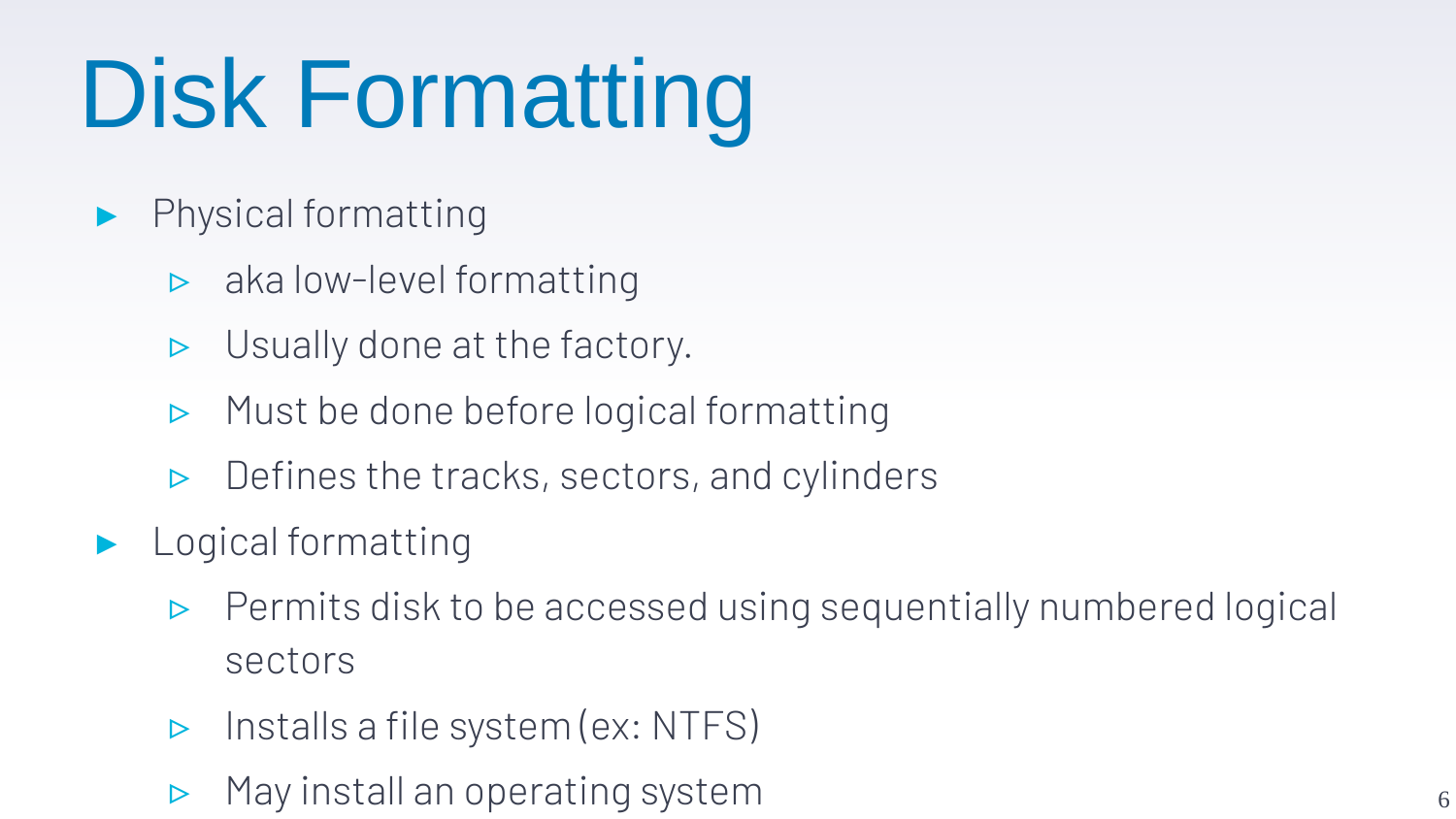

# Disk Formatting
Physical formatting
aka low-level formatting
Usually done at the factory.
Must be done before logical formatting
Defines the tracks, sectors, and cylinders
Logical formatting
Permits disk to be accessed using sequentially numbered logical sectors
Installs a file system (ex: NTFS)
May install an operating system
6